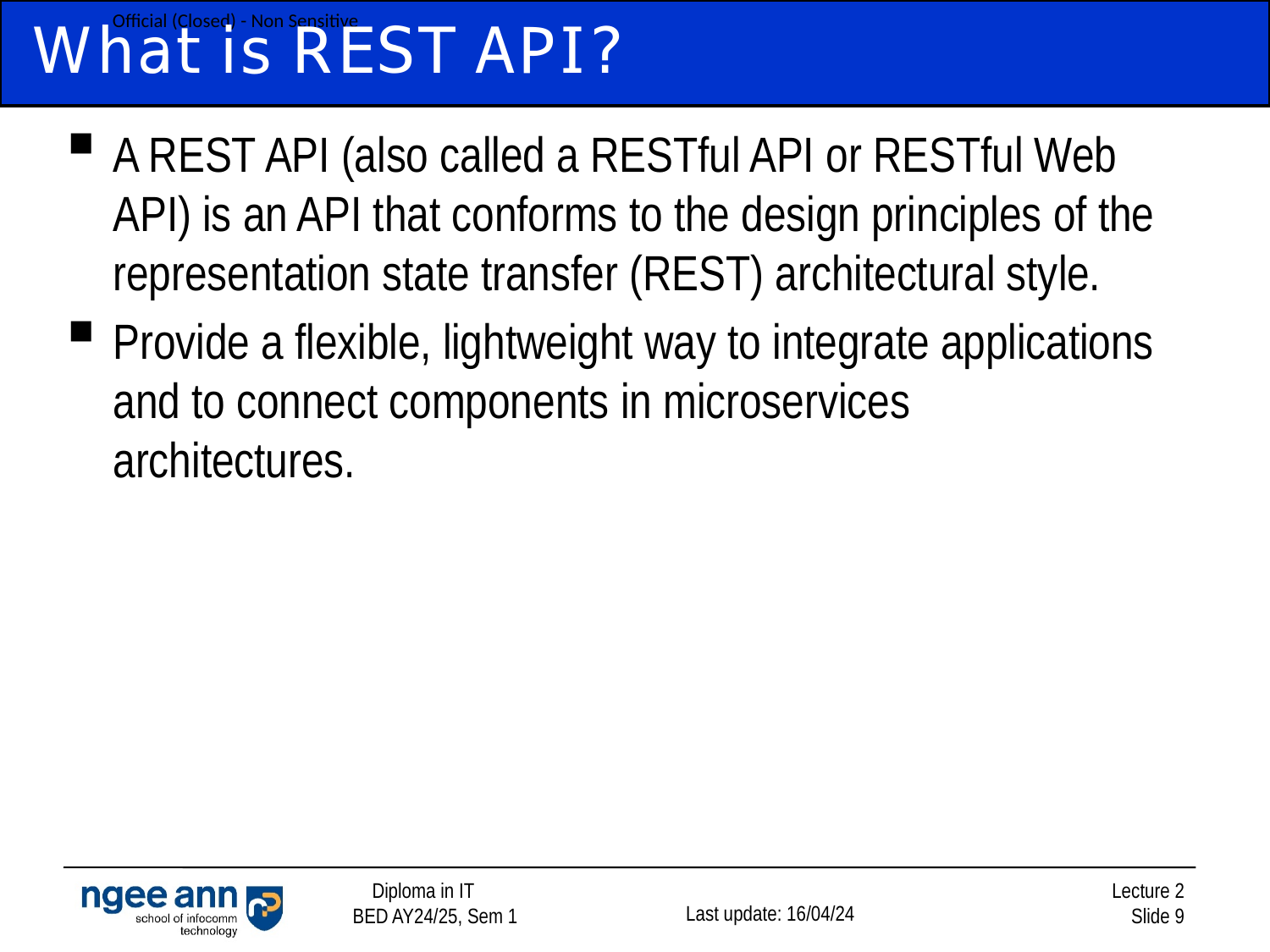

# What is REST API?
A REST API (also called a RESTful API or RESTful Web API) is an API that conforms to the design principles of the representation state transfer (REST) architectural style.
Provide a flexible, lightweight way to integrate applications and to connect components in microservices  architectures.